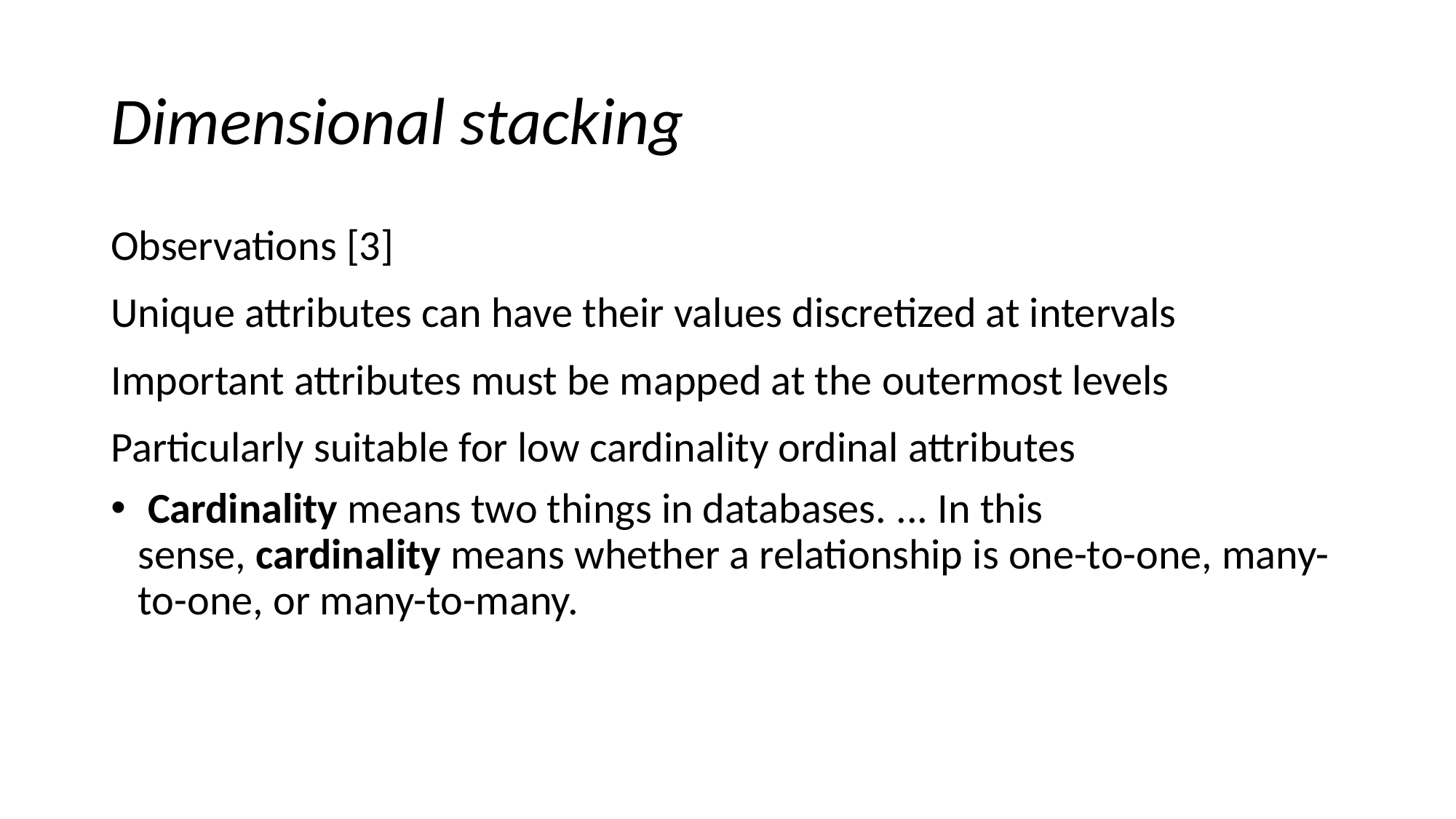

# Dimensional stacking
Observations [3]
Unique attributes can have their values discretized at intervals
Important attributes must be mapped at the outermost levels
Particularly suitable for low cardinality ordinal attributes
 Cardinality means two things in databases. ... In this sense, cardinality means whether a relationship is one-to-one, many-to-one, or many-to-many.